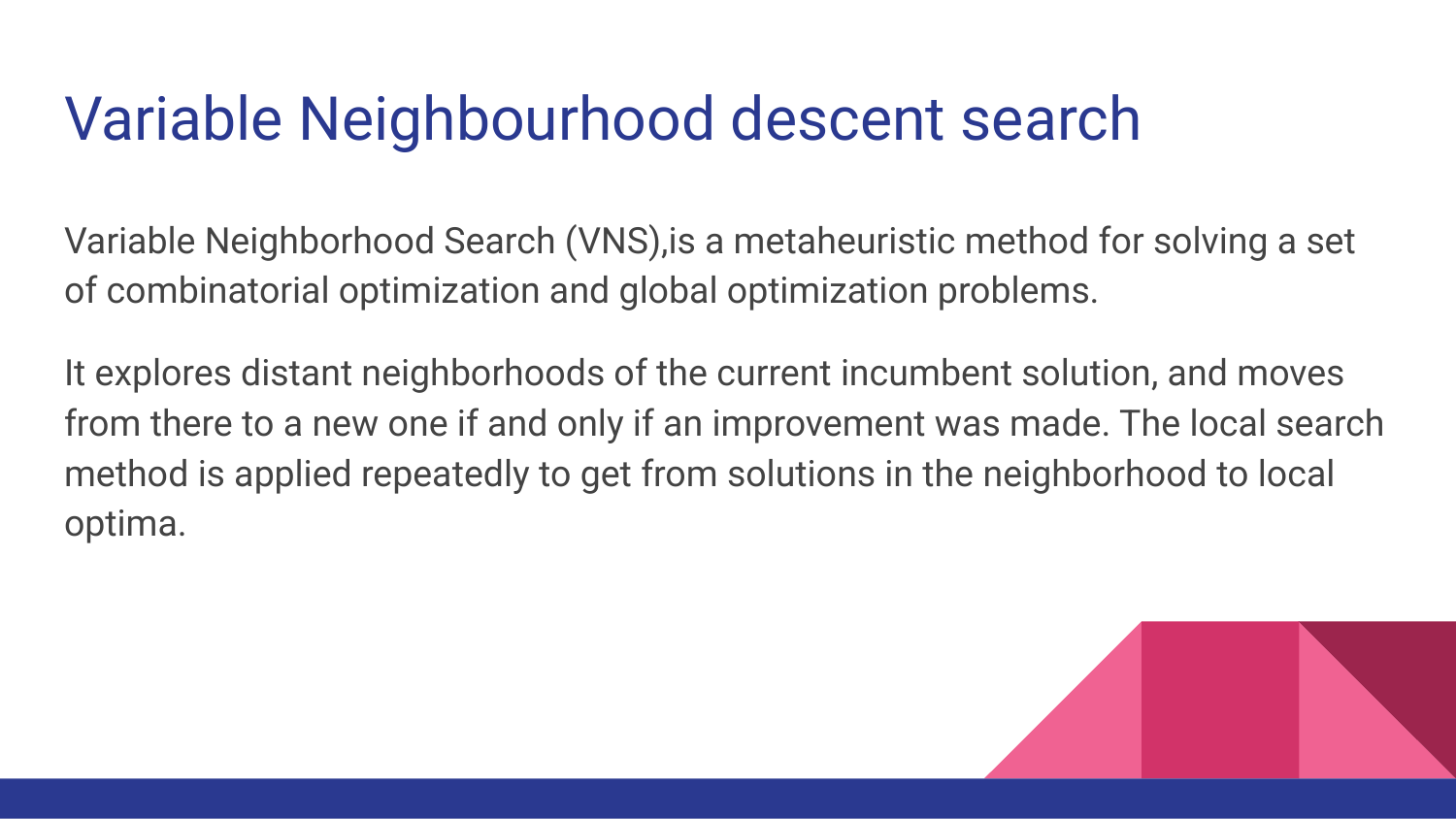

# Variable Neighbourhood descent search
Variable Neighborhood Search (VNS),is a metaheuristic method for solving a set of combinatorial optimization and global optimization problems.
It explores distant neighborhoods of the current incumbent solution, and moves from there to a new one if and only if an improvement was made. The local search method is applied repeatedly to get from solutions in the neighborhood to local optima.